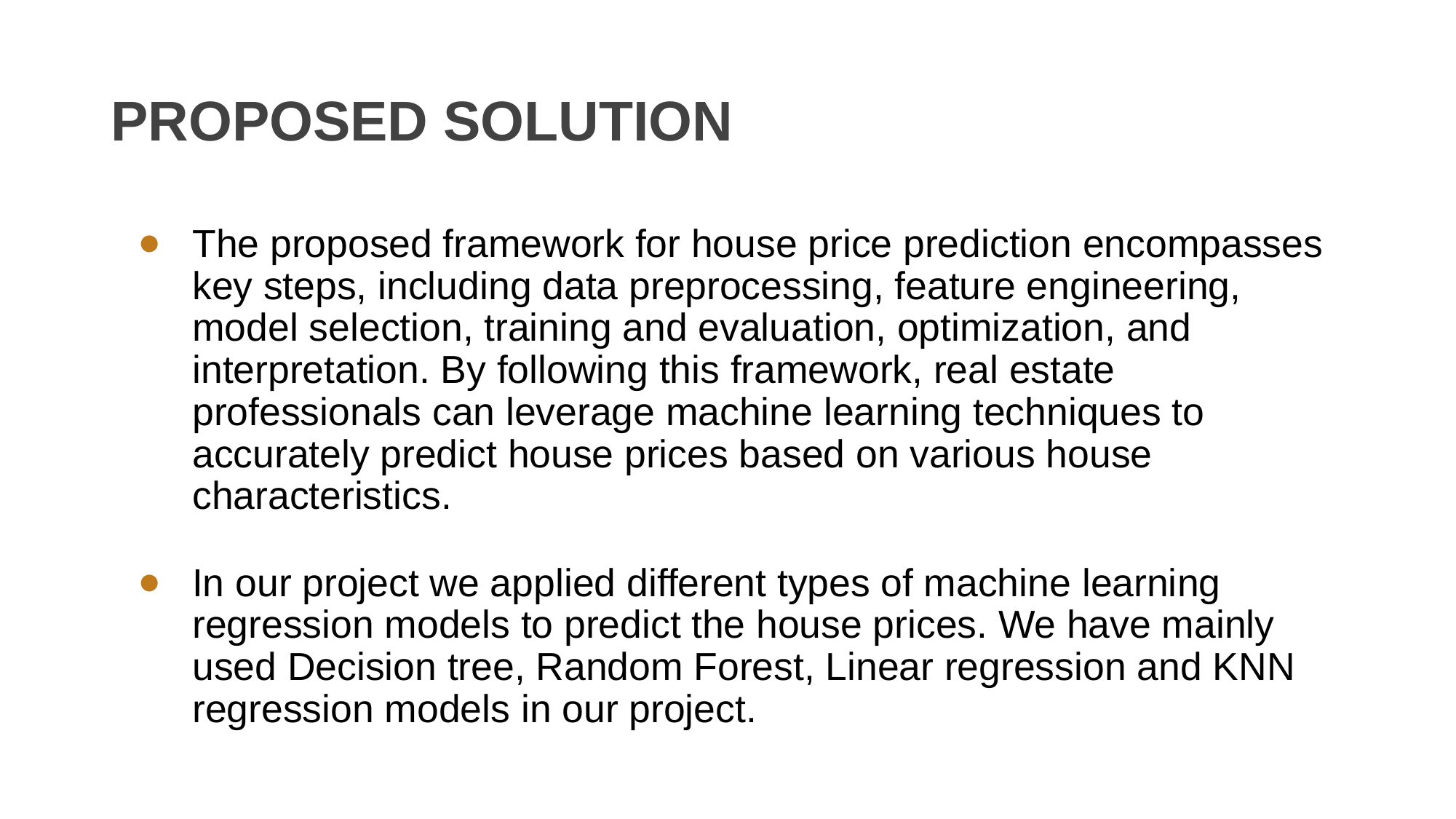

# PROPOSED SOLUTION
The proposed framework for house price prediction encompasses key steps, including data preprocessing, feature engineering, model selection, training and evaluation, optimization, and interpretation. By following this framework, real estate professionals can leverage machine learning techniques to accurately predict house prices based on various house characteristics.
In our project we applied different types of machine learning regression models to predict the house prices. We have mainly used Decision tree, Random Forest, Linear regression and KNN regression models in our project.